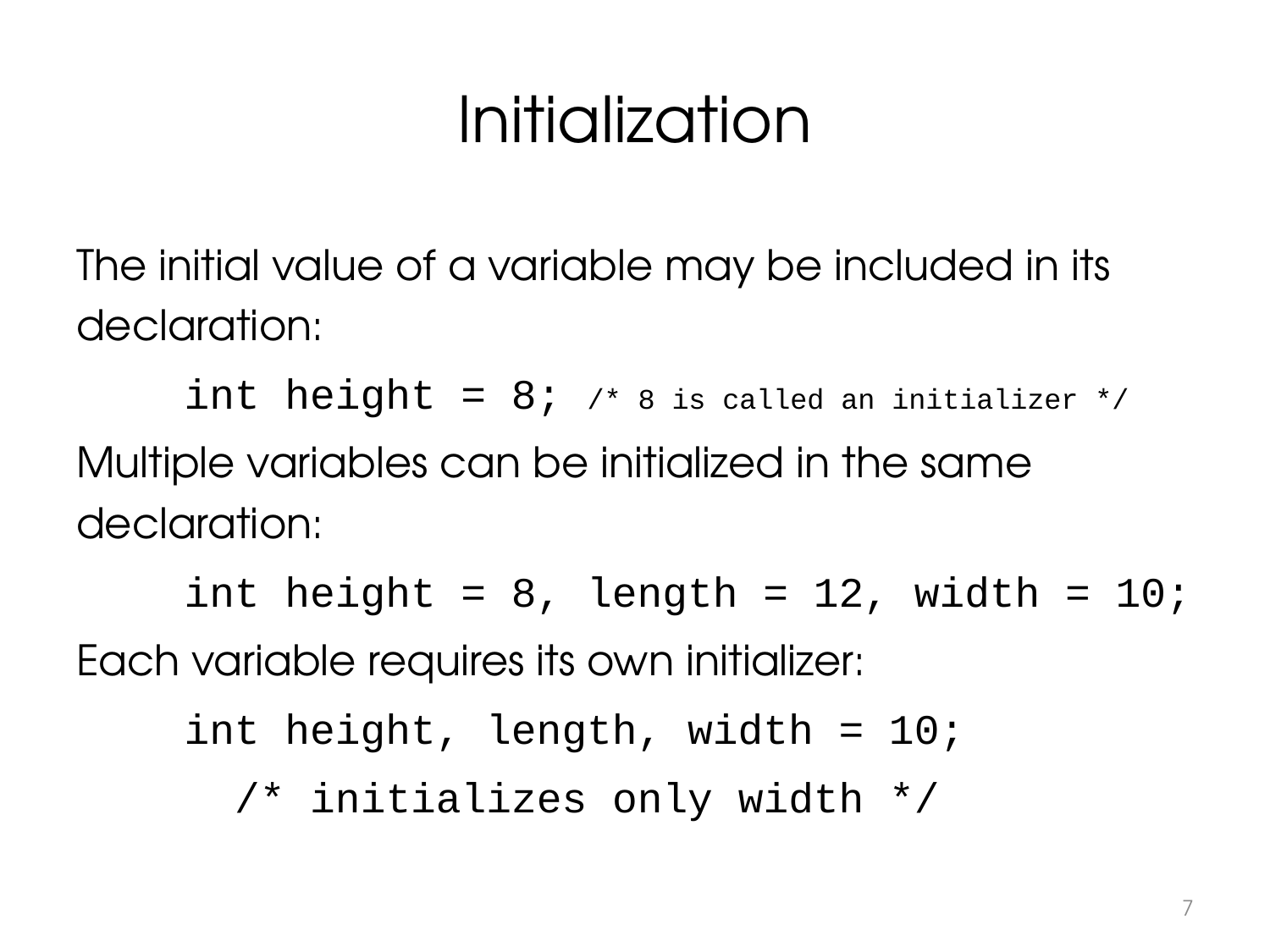

# Initialization
The initial value of a variable may be included in its declaration:
	int height = 8; /* 8 is called an initializer */
Multiple variables can be initialized in the same declaration:
	int height = 8, length = 12, width = 10;
Each variable requires its own initializer:
	int height, length, width = 10;
	  /* initializes only width */

7